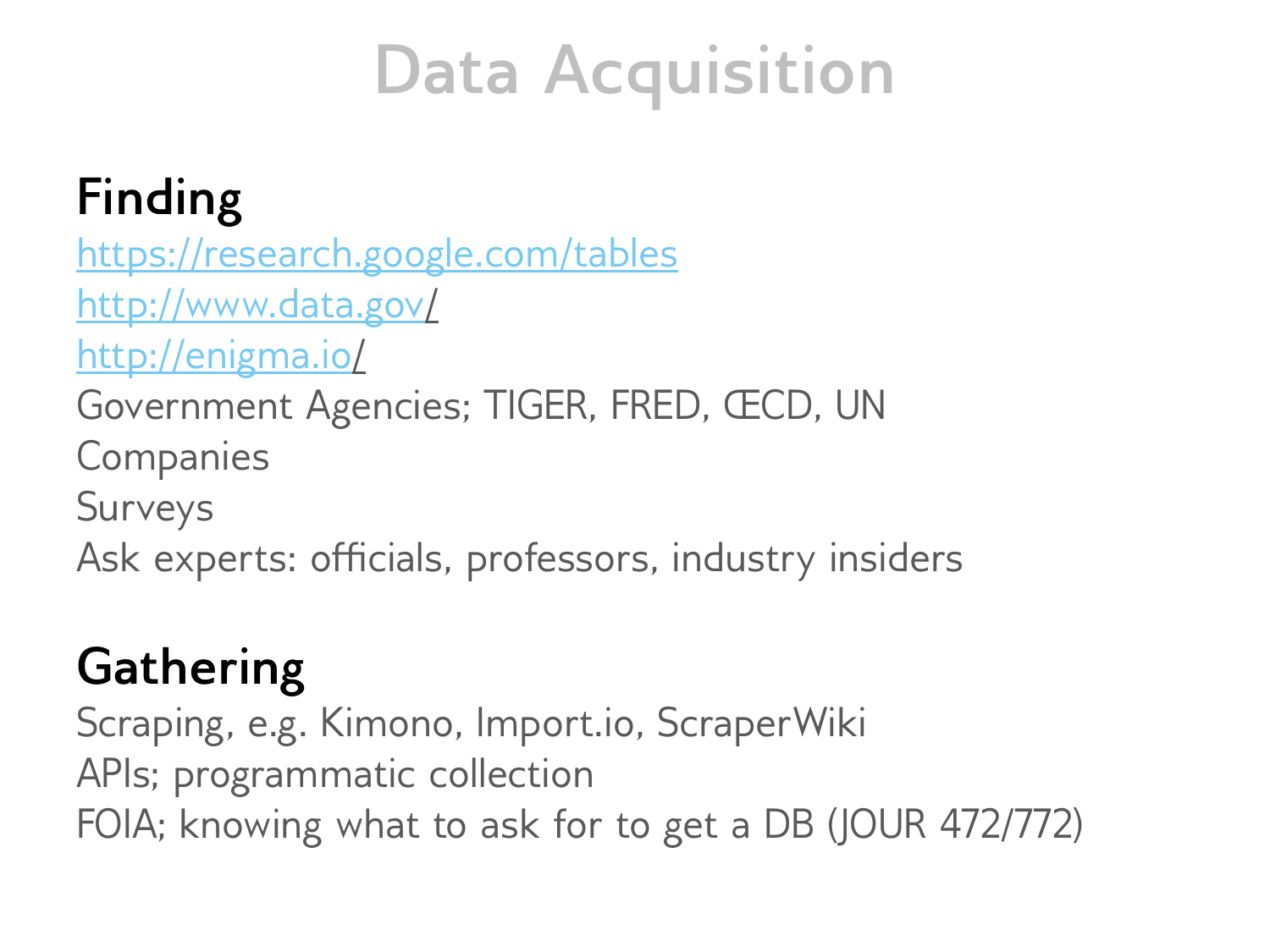

# Data Acquisition
Finding
https://research.google.com/tables
http://www.data.gov/
http://enigma.io/
Government Agencies; TIGER, FRED, OECD, UN
Companies
Surveys
Ask experts: officials, professors, industry insiders

Gathering
Scraping, e.g. Kimono, Import.io, ScraperWiki
APIs; programmatic collection
FOIA; knowing what to ask for to get a DB (JOUR 472/772)